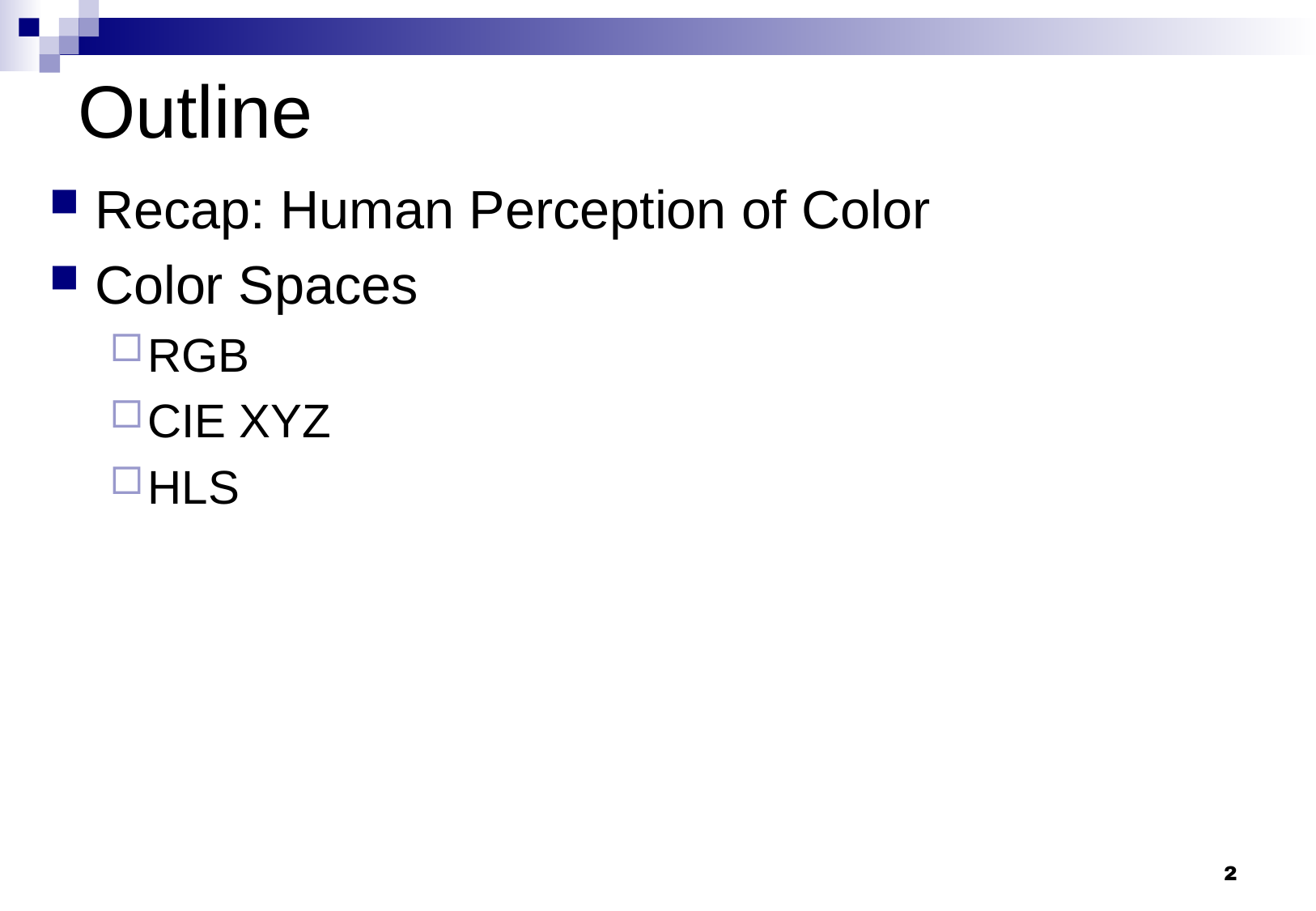

# Outline
Recap: Human Perception of Color
Color Spaces
RGB
CIE XYZ
HLS

2